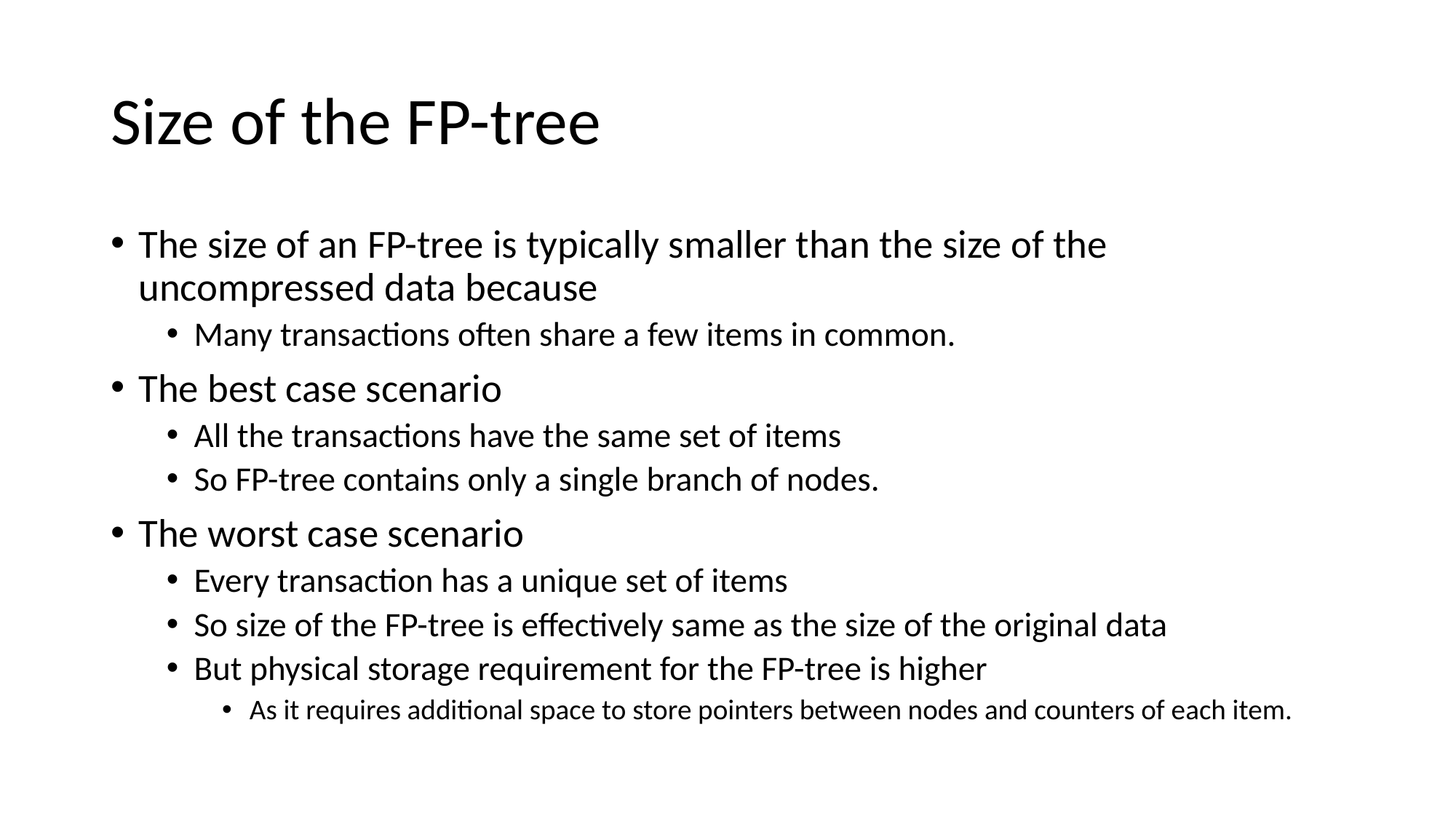

# Size of the FP-tree
The size of an FP-tree is typically smaller than the size of the uncompressed data because
Many transactions often share a few items in common.
The best case scenario
All the transactions have the same set of items
So FP-tree contains only a single branch of nodes.
The worst case scenario
Every transaction has a unique set of items
So size of the FP-tree is effectively same as the size of the original data
But physical storage requirement for the FP-tree is higher
As it requires additional space to store pointers between nodes and counters of each item.